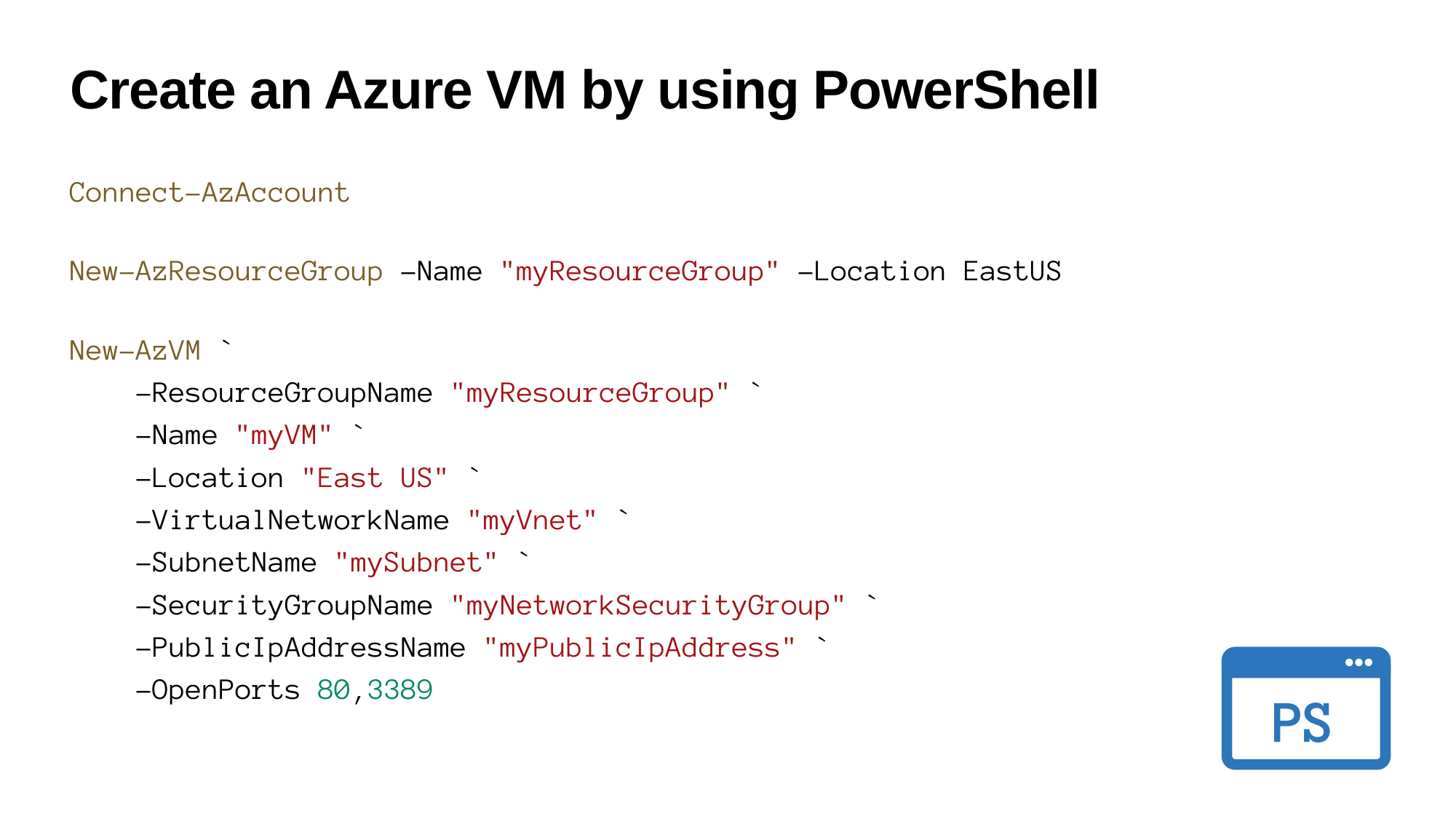

# Create an Azure VM by using PowerShell
Connect-AzAccount
New-AzResourceGroup -Name "myResourceGroup" -Location EastUS
New-AzVM `
    -ResourceGroupName "myResourceGroup" `
    -Name "myVM" `
    -Location "East US" `
    -VirtualNetworkName "myVnet" `
    -SubnetName "mySubnet" `
    -SecurityGroupName "myNetworkSecurityGroup" `
    -PublicIpAddressName "myPublicIpAddress" `
    -OpenPorts 80,3389